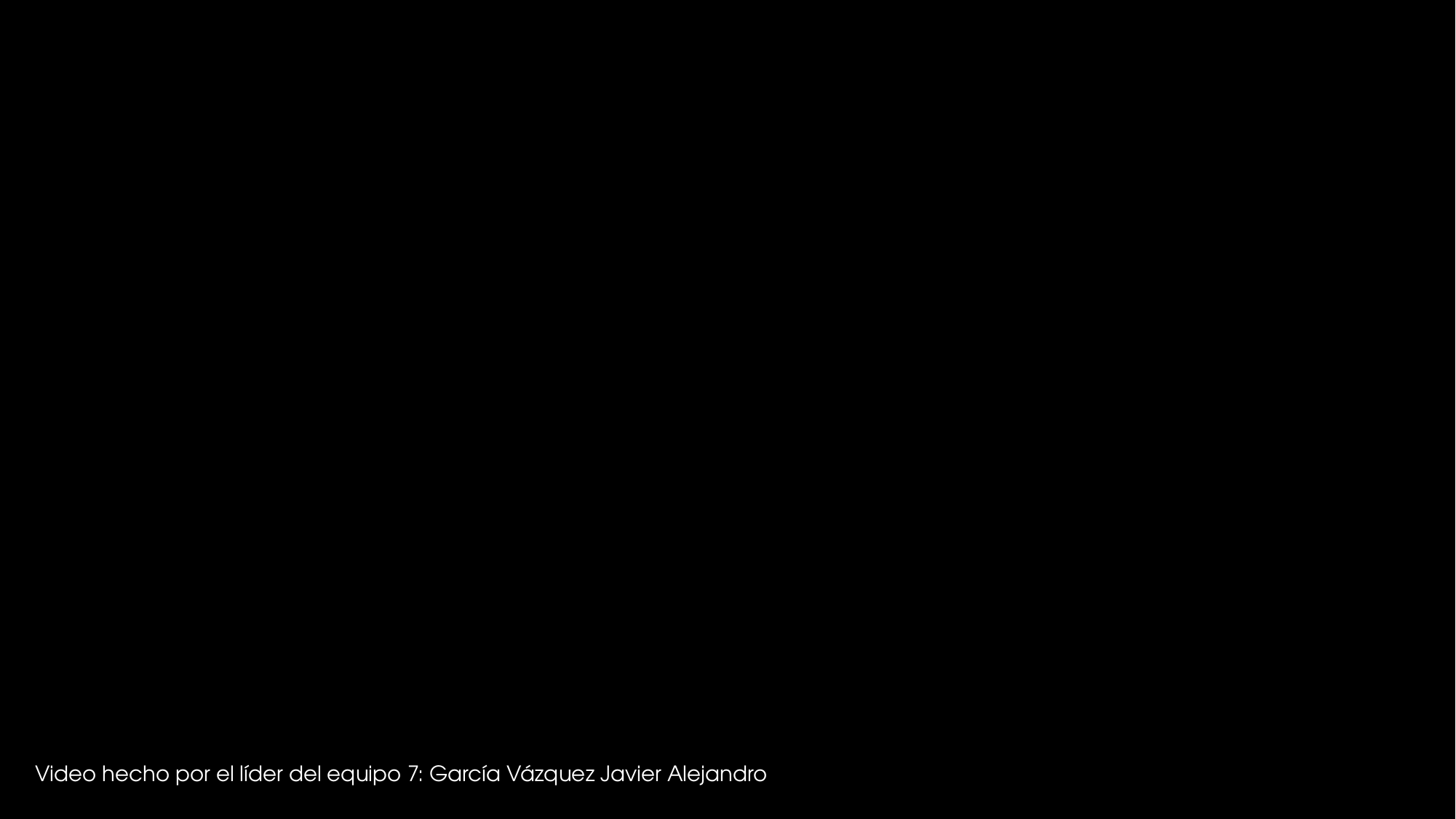

Video hecho por el líder del equipo 7: García Vázquez Javier Alejandro